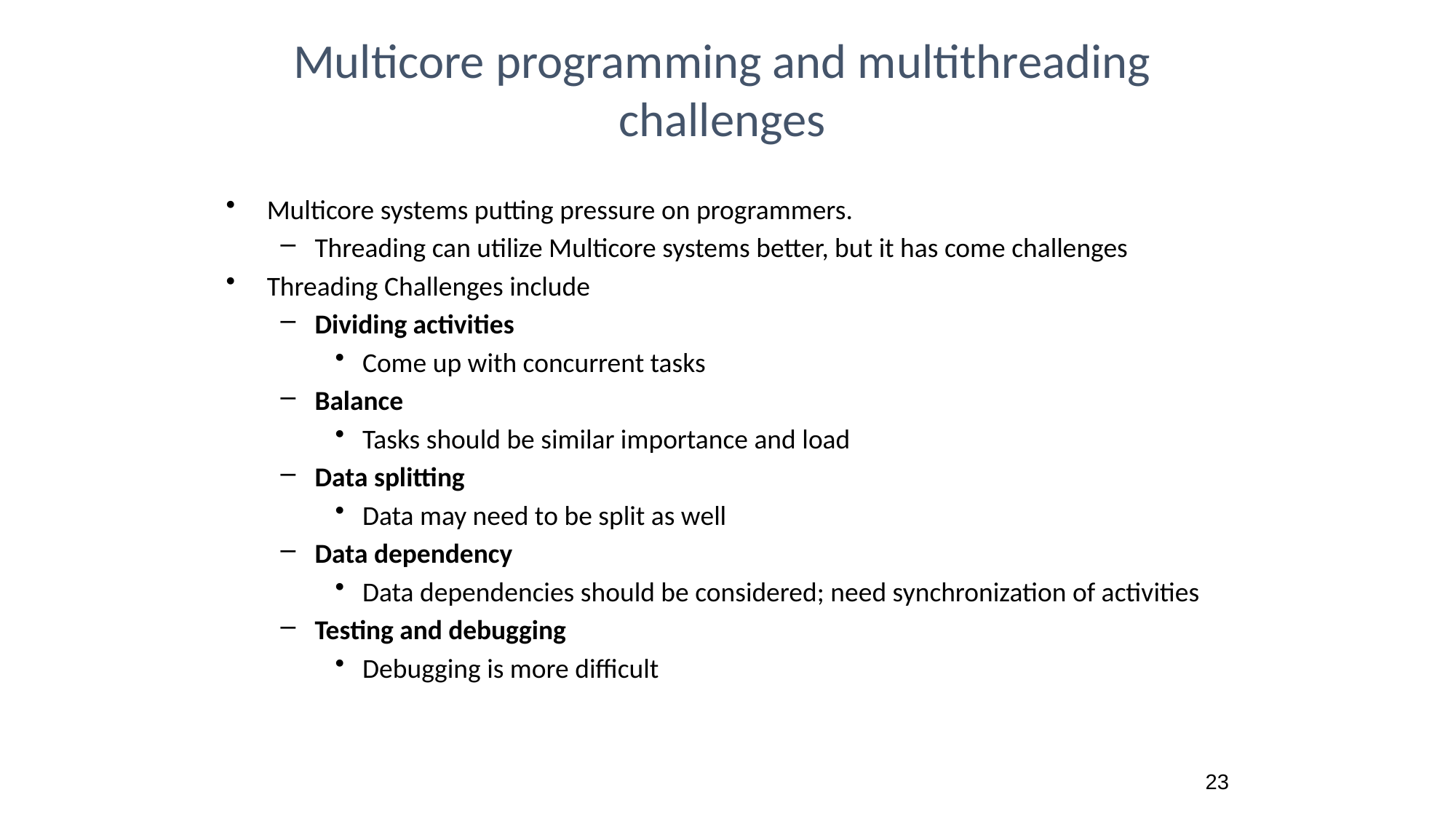

Multicore programming and multithreading challenges
Multicore systems putting pressure on programmers.
Threading can utilize Multicore systems better, but it has come challenges
Threading Challenges include
Dividing activities
Come up with concurrent tasks
Balance
Tasks should be similar importance and load
Data splitting
Data may need to be split as well
Data dependency
Data dependencies should be considered; need synchronization of activities
Testing and debugging
Debugging is more difficult

23